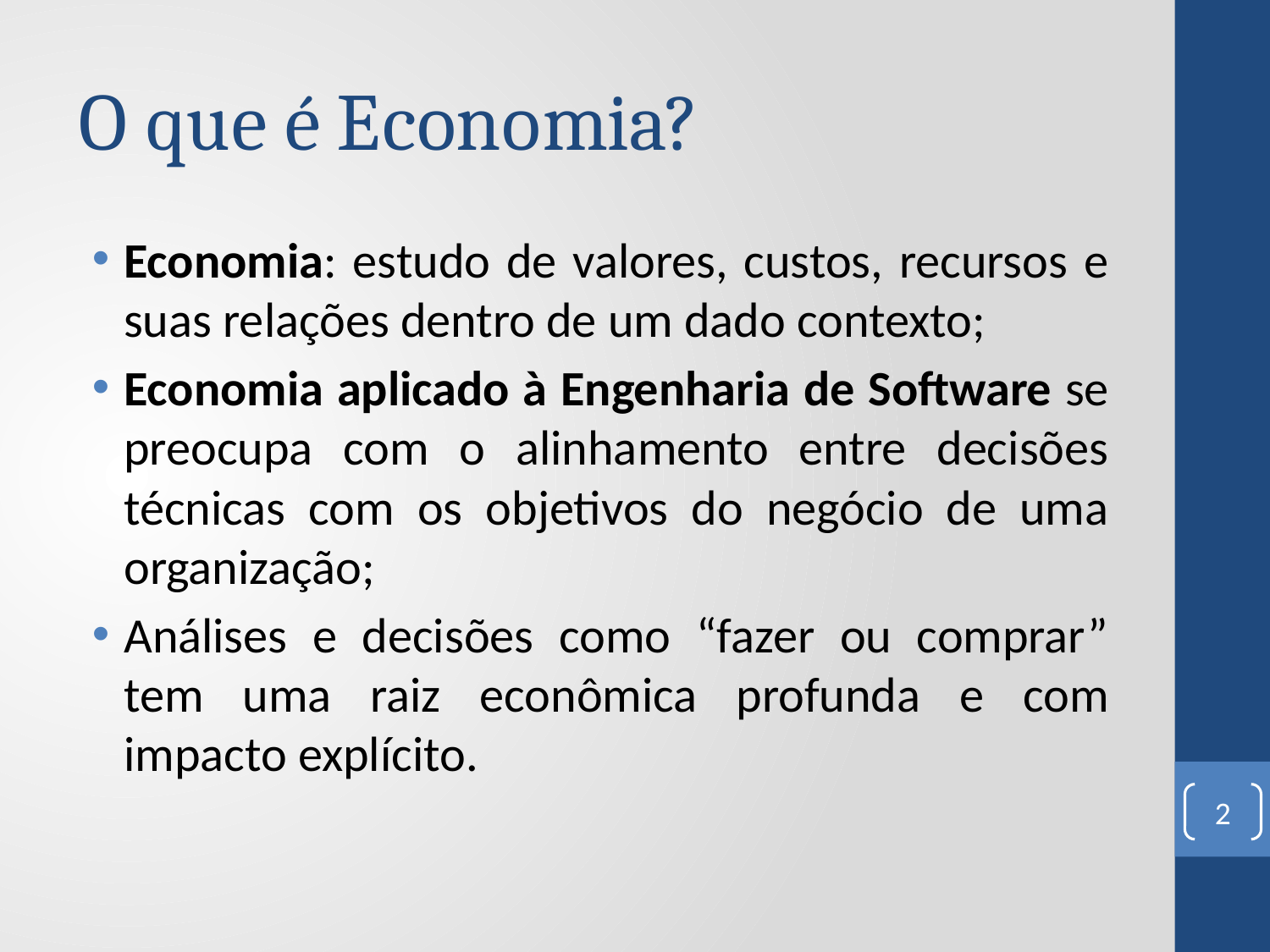

# O que é Economia?
Economia: estudo de valores, custos, recursos e suas relações dentro de um dado contexto;
Economia aplicado à Engenharia de Software se preocupa com o alinhamento entre decisões técnicas com os objetivos do negócio de uma organização;
Análises e decisões como “fazer ou comprar” tem uma raiz econômica profunda e com impacto explícito.
2